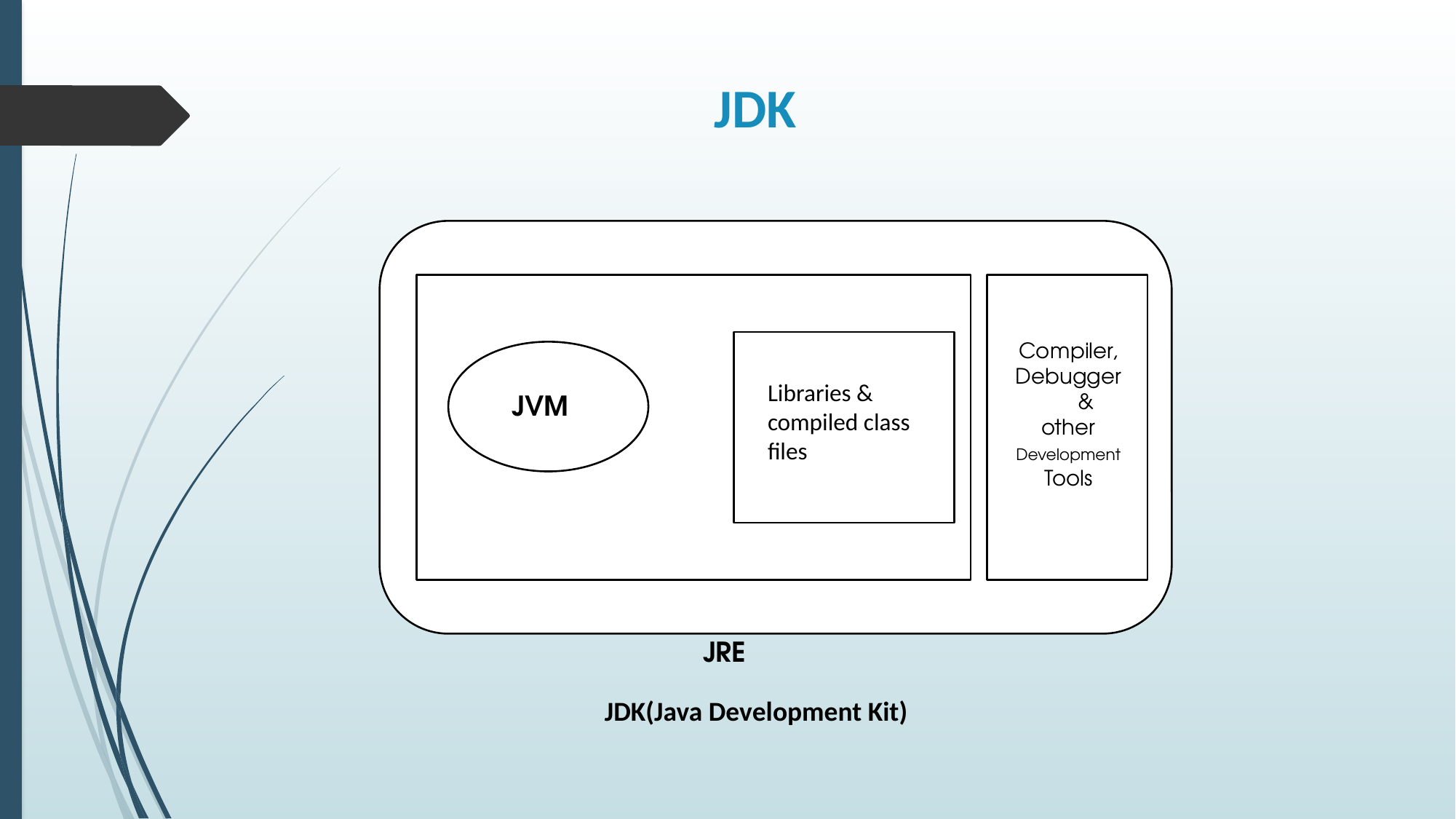

# JDK

Compiler,Debugger        &
other Development Tools

Libraries & compiled class files
JVM
JRE
JDK(Java Development Kit)